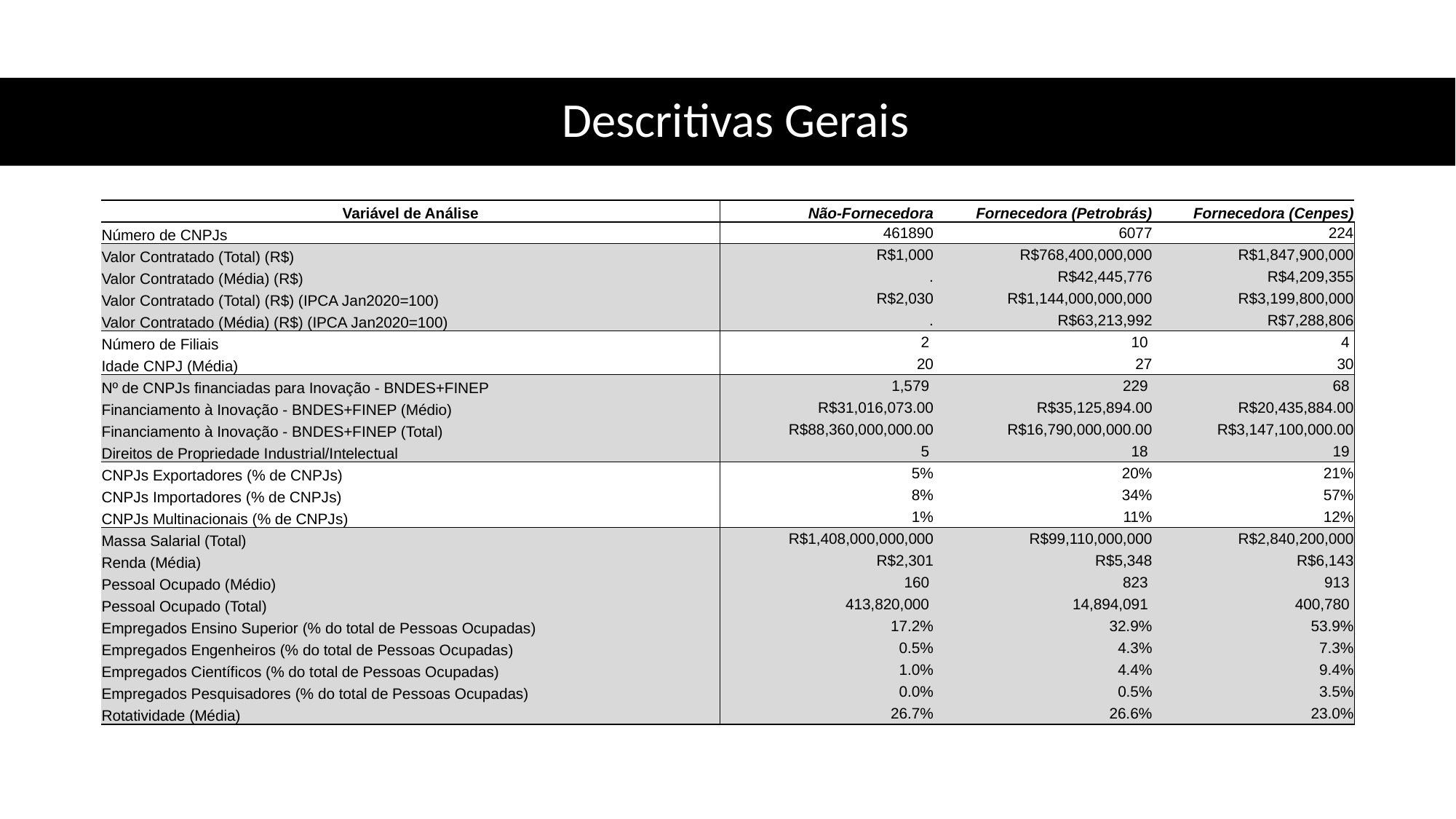

# Descritivas Gerais

| Variável de Análise | Não-Fornecedora | Fornecedora (Petrobrás) | Fornecedora (Cenpes) |
| --- | --- | --- | --- |
| Número de CNPJs | 461890 | 6077 | 224 |
| Valor Contratado (Total) (R$) | R$1,000 | R$768,400,000,000 | R$1,847,900,000 |
| Valor Contratado (Média) (R$) | . | R$42,445,776 | R$4,209,355 |
| Valor Contratado (Total) (R$) (IPCA Jan2020=100) | R$2,030 | R$1,144,000,000,000 | R$3,199,800,000 |
| Valor Contratado (Média) (R$) (IPCA Jan2020=100) | . | R$63,213,992 | R$7,288,806 |
| Número de Filiais | 2 | 10 | 4 |
| Idade CNPJ (Média) | 20 | 27 | 30 |
| Nº de CNPJs financiadas para Inovação - BNDES+FINEP | 1,579 | 229 | 68 |
| Financiamento à Inovação - BNDES+FINEP (Médio) | R$31,016,073.00 | R$35,125,894.00 | R$20,435,884.00 |
| Financiamento à Inovação - BNDES+FINEP (Total) | R$88,360,000,000.00 | R$16,790,000,000.00 | R$3,147,100,000.00 |
| Direitos de Propriedade Industrial/Intelectual | 5 | 18 | 19 |
| CNPJs Exportadores (% de CNPJs) | 5% | 20% | 21% |
| CNPJs Importadores (% de CNPJs) | 8% | 34% | 57% |
| CNPJs Multinacionais (% de CNPJs) | 1% | 11% | 12% |
| Massa Salarial (Total) | R$1,408,000,000,000 | R$99,110,000,000 | R$2,840,200,000 |
| Renda (Média) | R$2,301 | R$5,348 | R$6,143 |
| Pessoal Ocupado (Médio) | 160 | 823 | 913 |
| Pessoal Ocupado (Total) | 413,820,000 | 14,894,091 | 400,780 |
| Empregados Ensino Superior (% do total de Pessoas Ocupadas) | 17.2% | 32.9% | 53.9% |
| Empregados Engenheiros (% do total de Pessoas Ocupadas) | 0.5% | 4.3% | 7.3% |
| Empregados Científicos (% do total de Pessoas Ocupadas) | 1.0% | 4.4% | 9.4% |
| Empregados Pesquisadores (% do total de Pessoas Ocupadas) | 0.0% | 0.5% | 3.5% |
| Rotatividade (Média) | 26.7% | 26.6% | 23.0% |